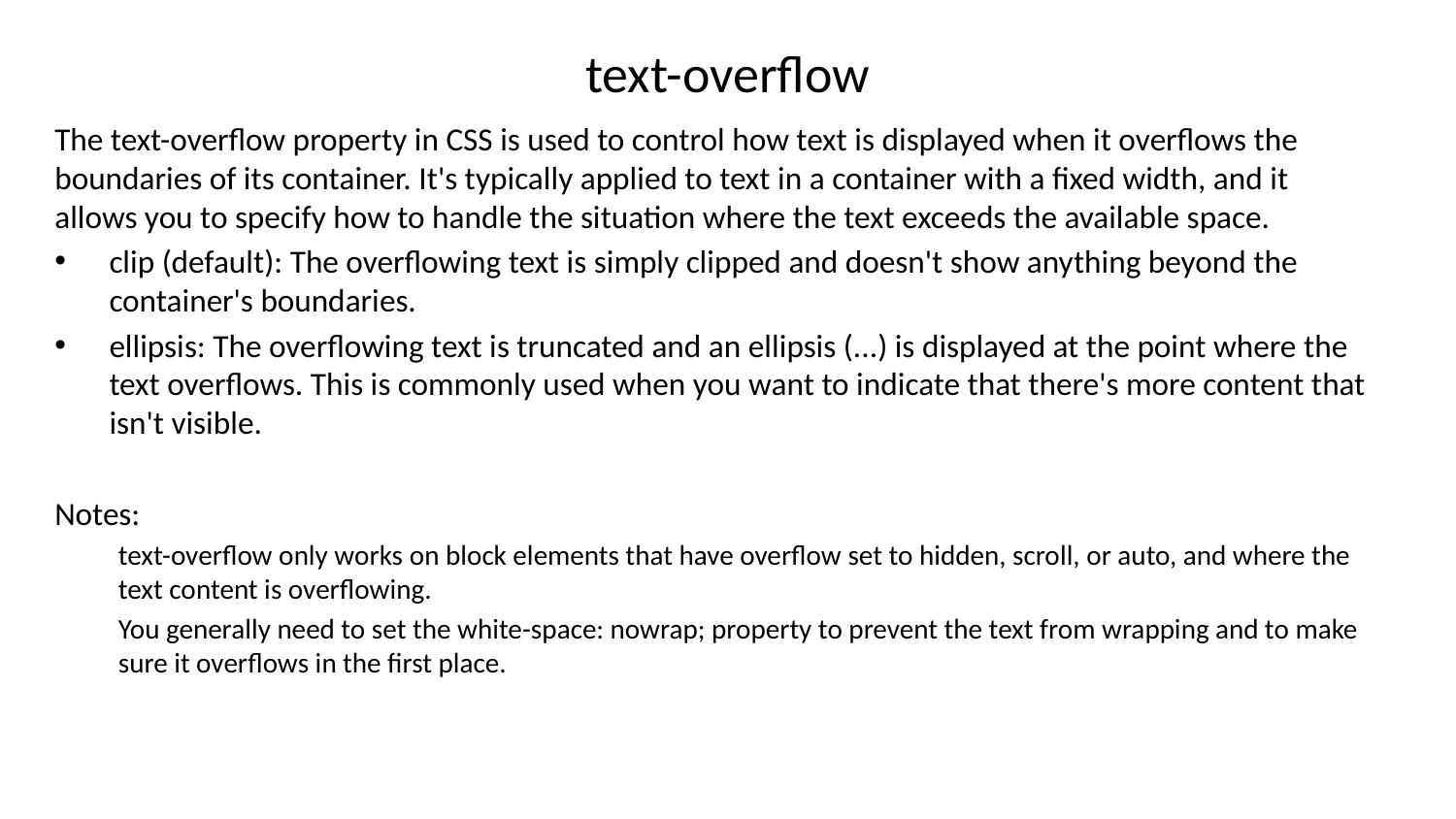

# text-overflow
The text-overflow property in CSS is used to control how text is displayed when it overflows the boundaries of its container. It's typically applied to text in a container with a fixed width, and it allows you to specify how to handle the situation where the text exceeds the available space.
clip (default): The overflowing text is simply clipped and doesn't show anything beyond the container's boundaries.
ellipsis: The overflowing text is truncated and an ellipsis (...) is displayed at the point where the text overflows. This is commonly used when you want to indicate that there's more content that isn't visible.

Notes:
text-overflow only works on block elements that have overflow set to hidden, scroll, or auto, and where the text content is overflowing.
You generally need to set the white-space: nowrap; property to prevent the text from wrapping and to make sure it overflows in the first place.